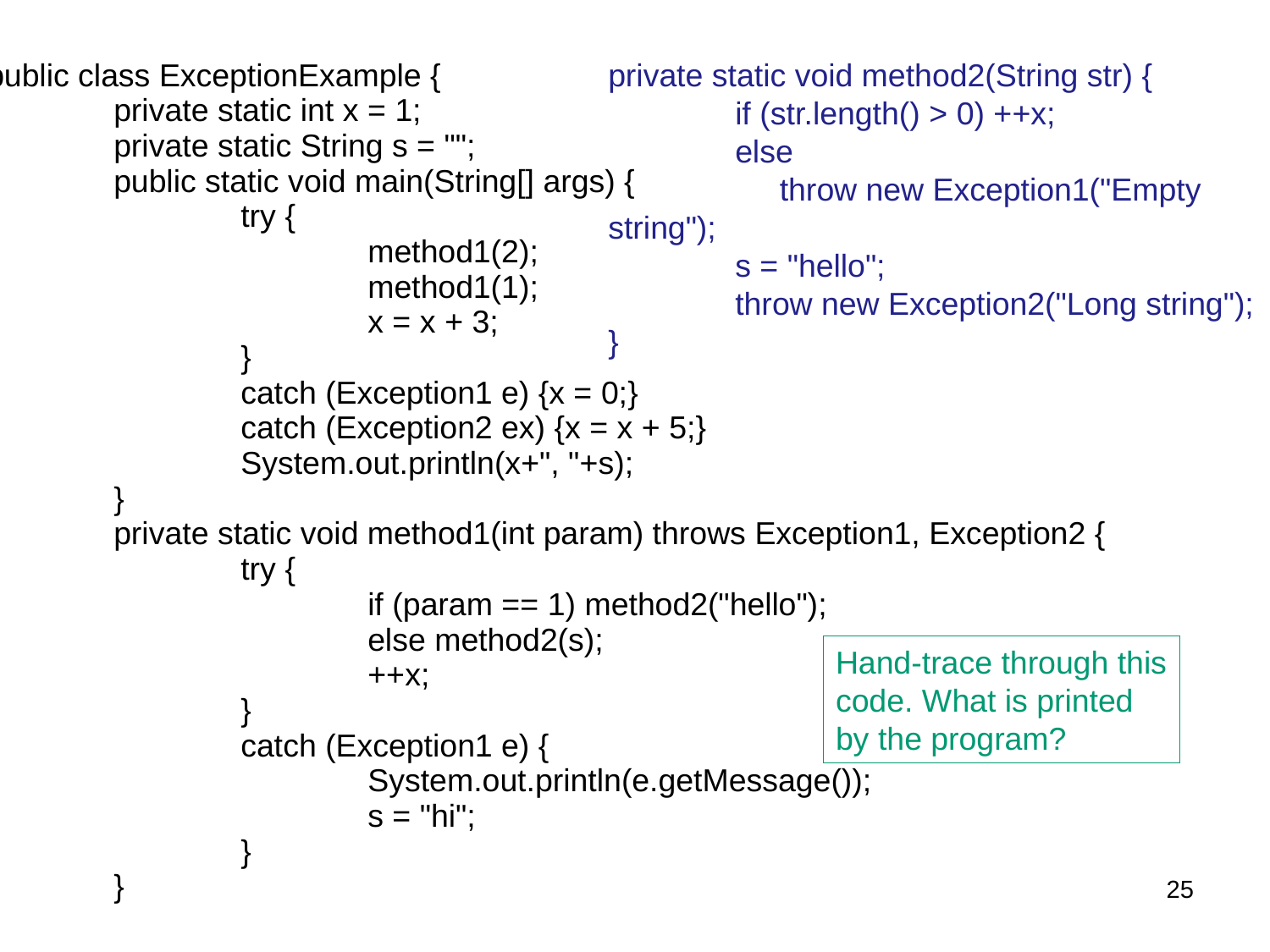

private static void method2(String str) {
	if (str.length() > 0) ++x;
	else
	     throw new Exception1("Empty string");
	s = "hello";
	throw new Exception2("Long string");
}

public class ExceptionExample {
    	private static int x = 1;
	private static String s = "";
    	public static void main(String[] args) {
		try {
			method1(2);
			method1(1);
			x = x + 3;
		}
		catch (Exception1 e) {x = 0;}
 		catch (Exception2 ex) {x = x + 5;}
		System.out.println(x+", "+s);
	}
	private static void method1(int param) throws Exception1, Exception2 {
	   	try {
			if (param == 1) method2("hello");
			else method2(s);
	 		++x;
	   	}
	  	catch (Exception1 e) {
			System.out.println(e.getMessage());
			s = "hi";
	   	}
	}

Hand-trace through this
code. What is printed
by the program?
25